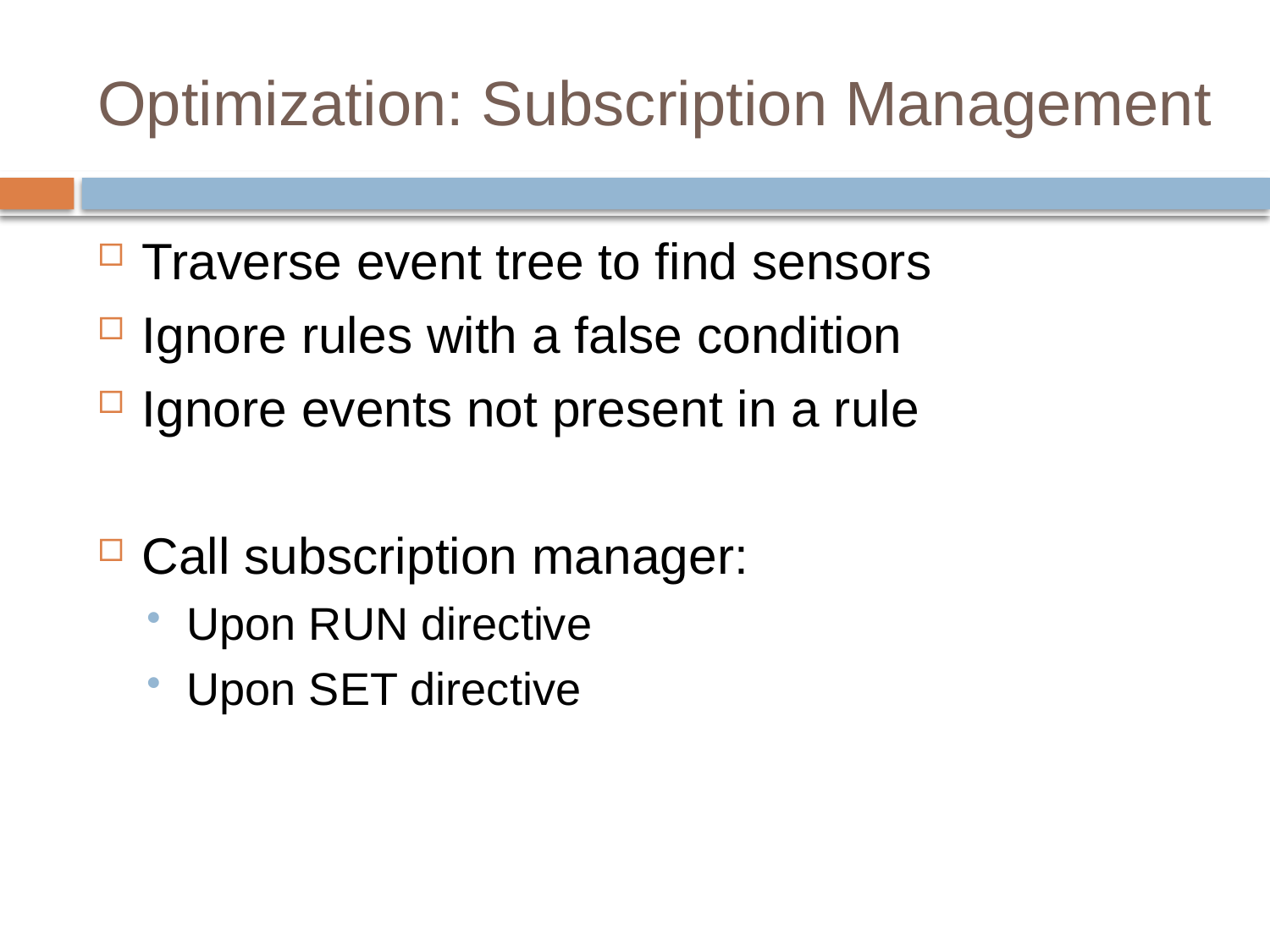

# Optimization: Subscription Management
Traverse event tree to find sensors
Ignore rules with a false condition
Ignore events not present in a rule

Call subscription manager:
Upon RUN directive
Upon SET directive